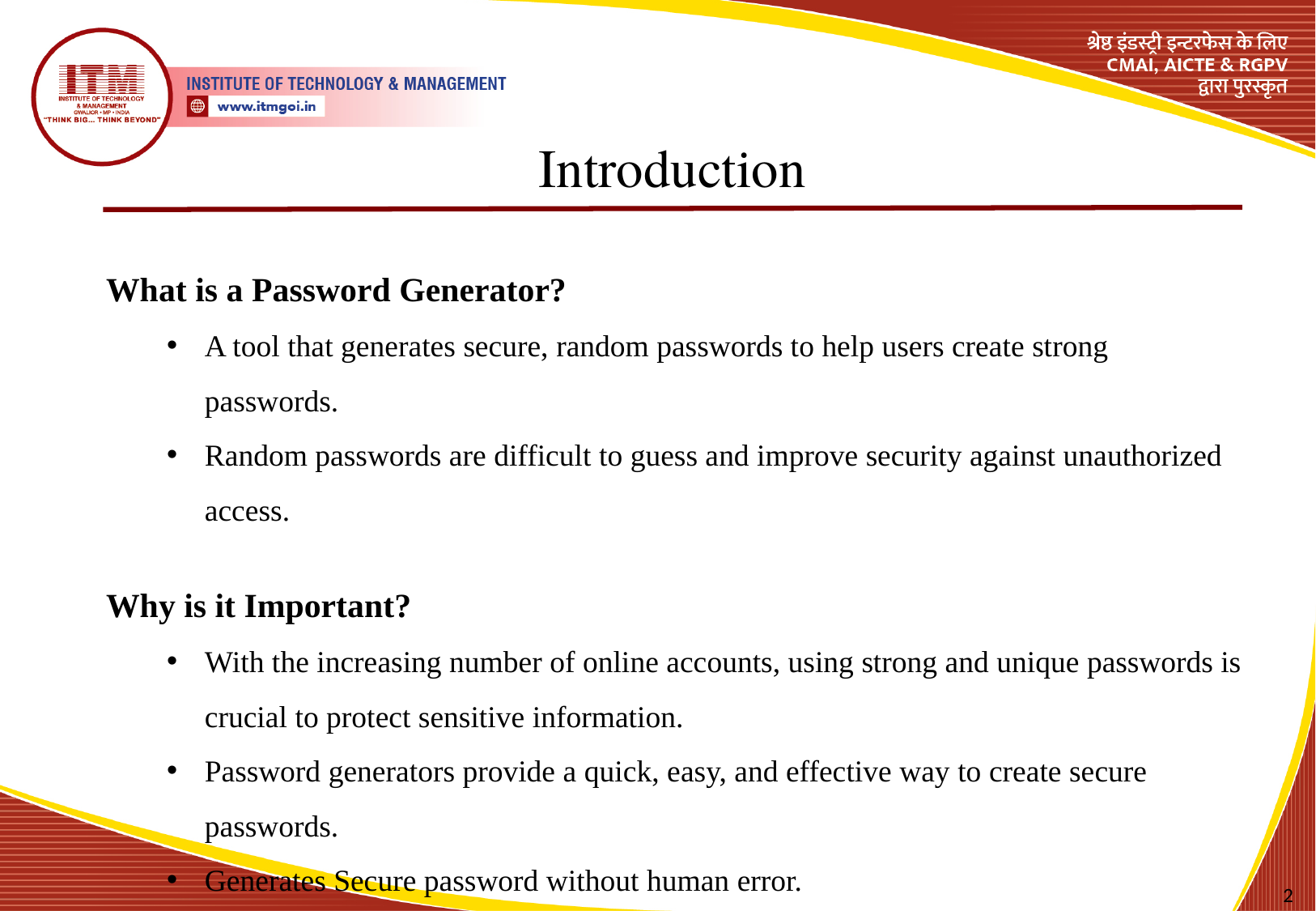

Introduction
What is a Password Generator?
A tool that generates secure, random passwords to help users create strong passwords.
Random passwords are difficult to guess and improve security against unauthorized access.

Why is it Important?
With the increasing number of online accounts, using strong and unique passwords is crucial to protect sensitive information.
Password generators provide a quick, easy, and effective way to create secure passwords.
Generates Secure password without human error.

2